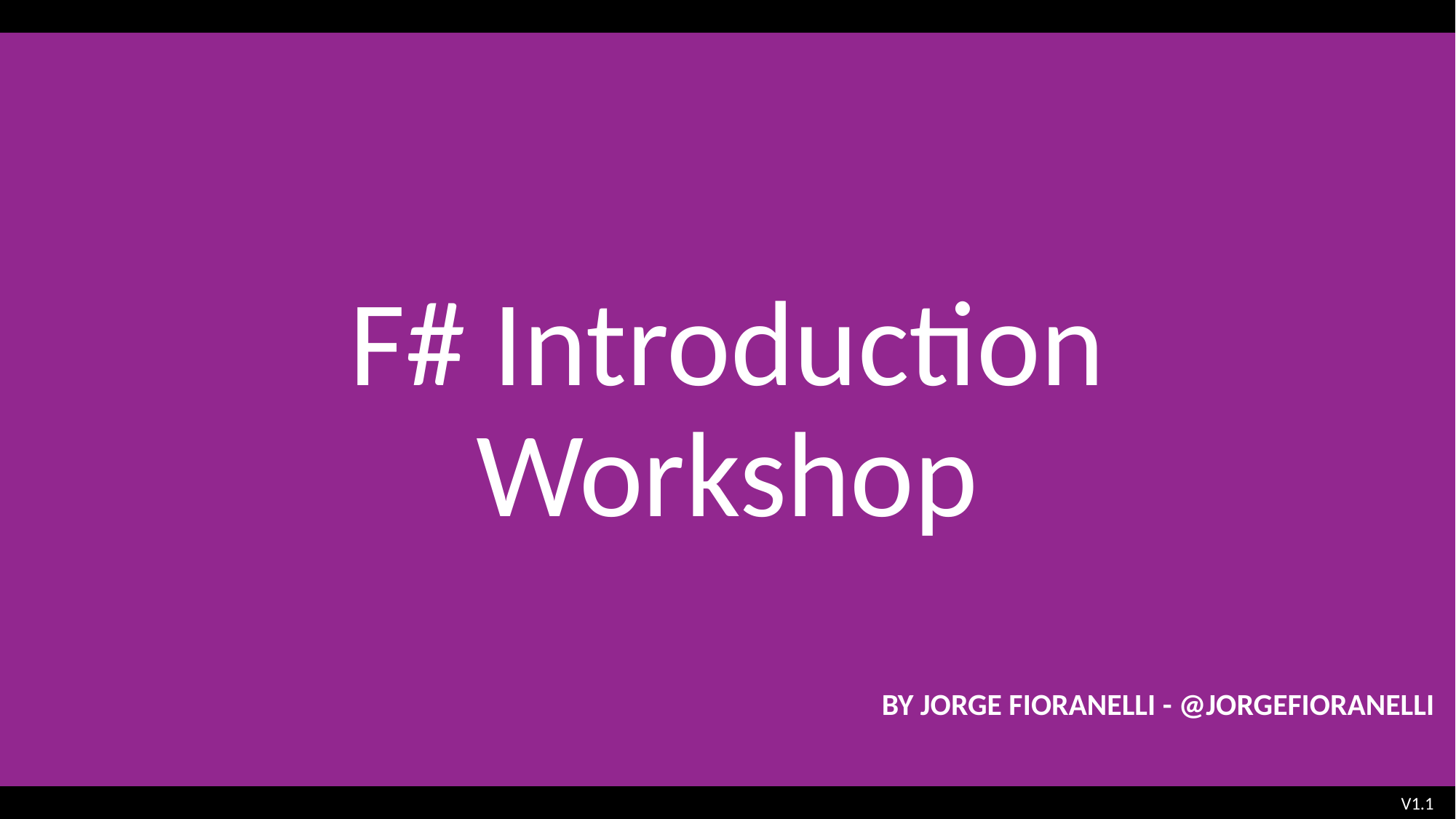

# F# Introduction Workshop

by Jorge Fioranelli - @jorgefioranelli
V1.1